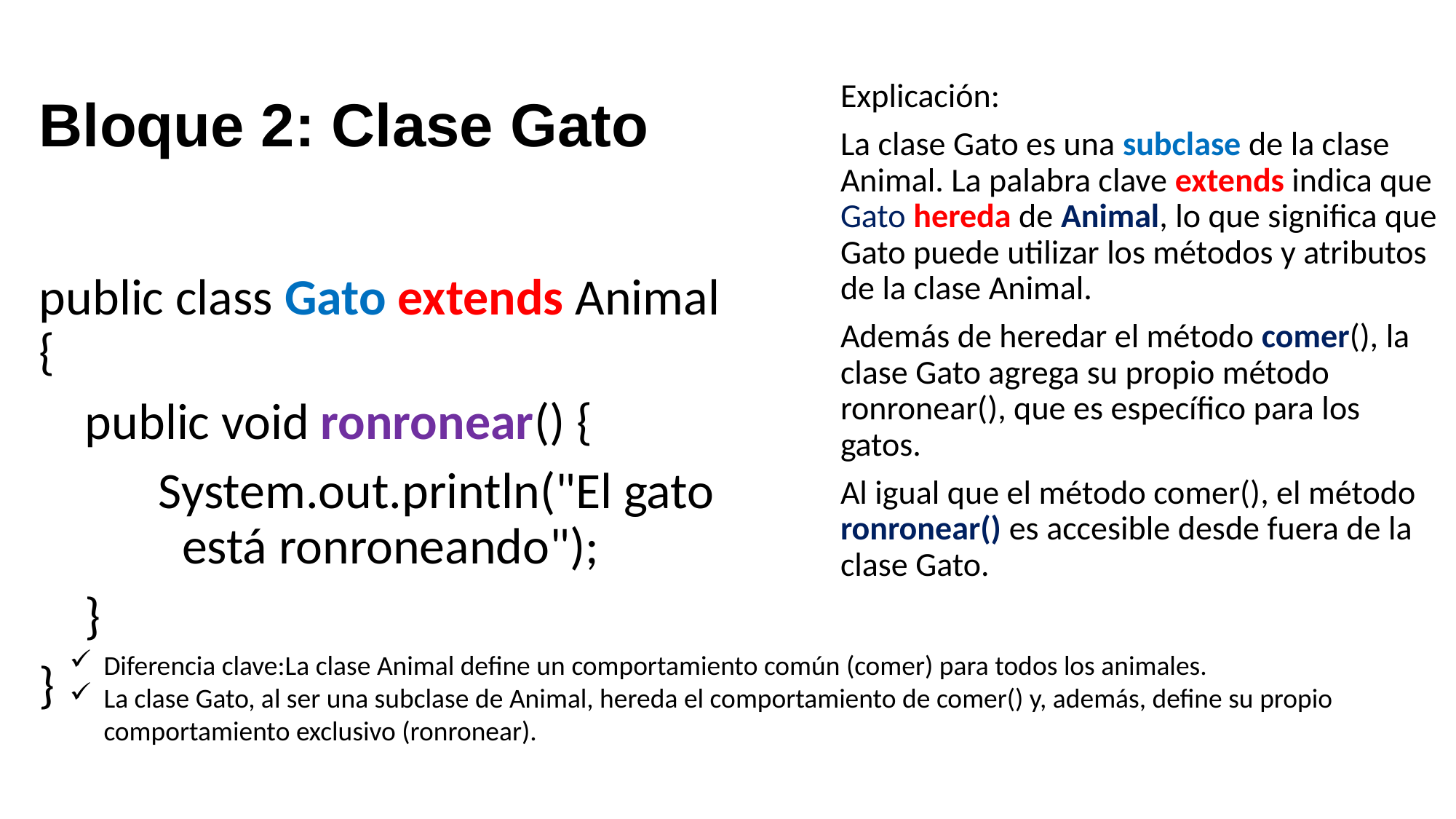

Explicación:
La clase Gato es una subclase de la clase Animal. La palabra clave extends indica que Gato hereda de Animal, lo que significa que Gato puede utilizar los métodos y atributos de la clase Animal.
Además de heredar el método comer(), la clase Gato agrega su propio método ronronear(), que es específico para los gatos.
Al igual que el método comer(), el método ronronear() es accesible desde fuera de la clase Gato.
# Bloque 2: Clase Gato
public class Gato extends Animal {
    public void ronronear() {
        System.out.println("El gato está ronroneando");
    }
}

Diferencia clave:La clase Animal define un comportamiento común (comer) para todos los animales.
La clase Gato, al ser una subclase de Animal, hereda el comportamiento de comer() y, además, define su propio comportamiento exclusivo (ronronear).